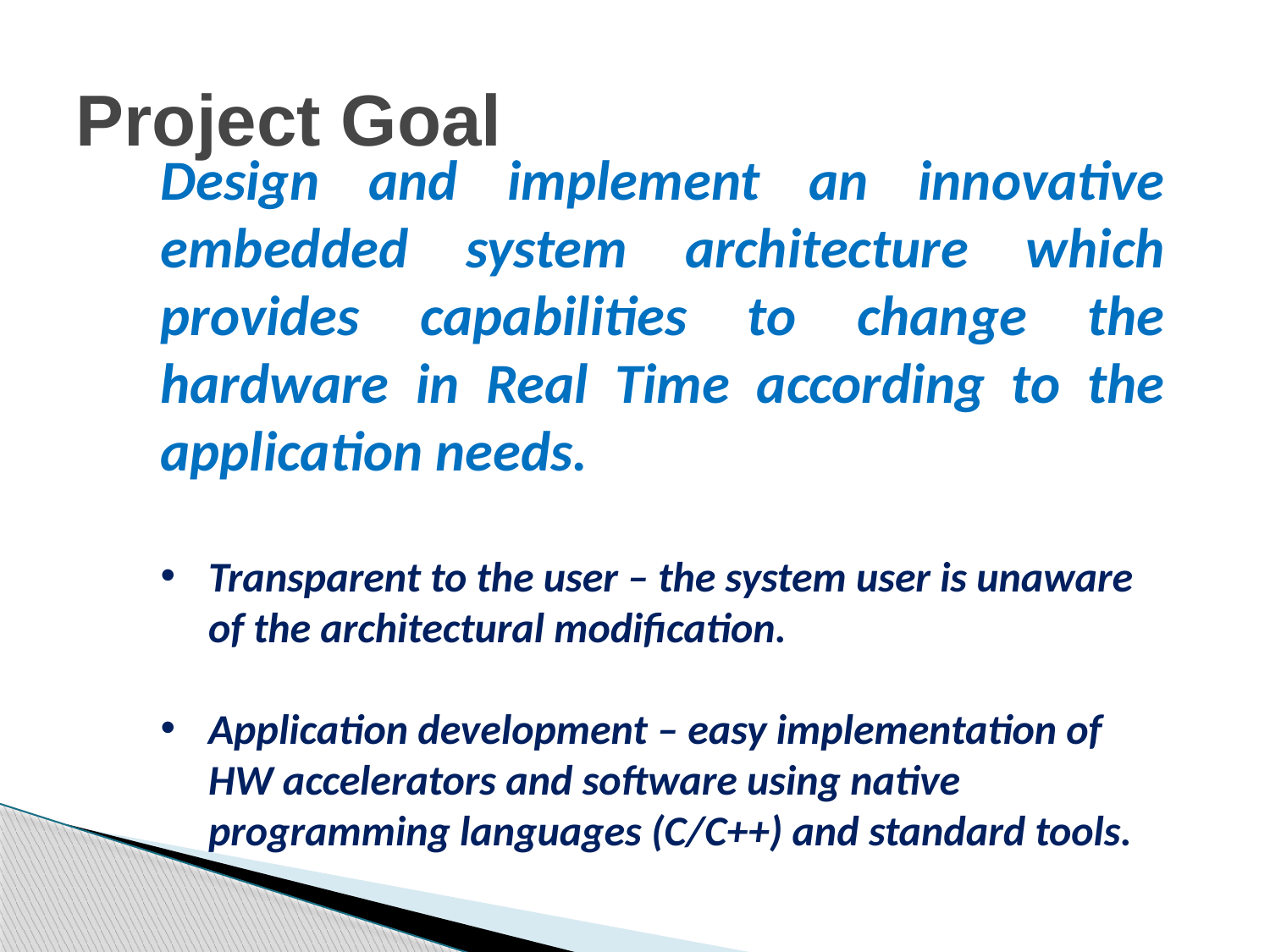

# Project Goal
Design and implement an innovative embedded system architecture which provides capabilities to change the hardware in Real Time according to the application needs.

Transparent to the user – the system user is unaware of the architectural modification.

Application development – easy implementation of HW accelerators and software using native programming languages (C/C++) and standard tools.